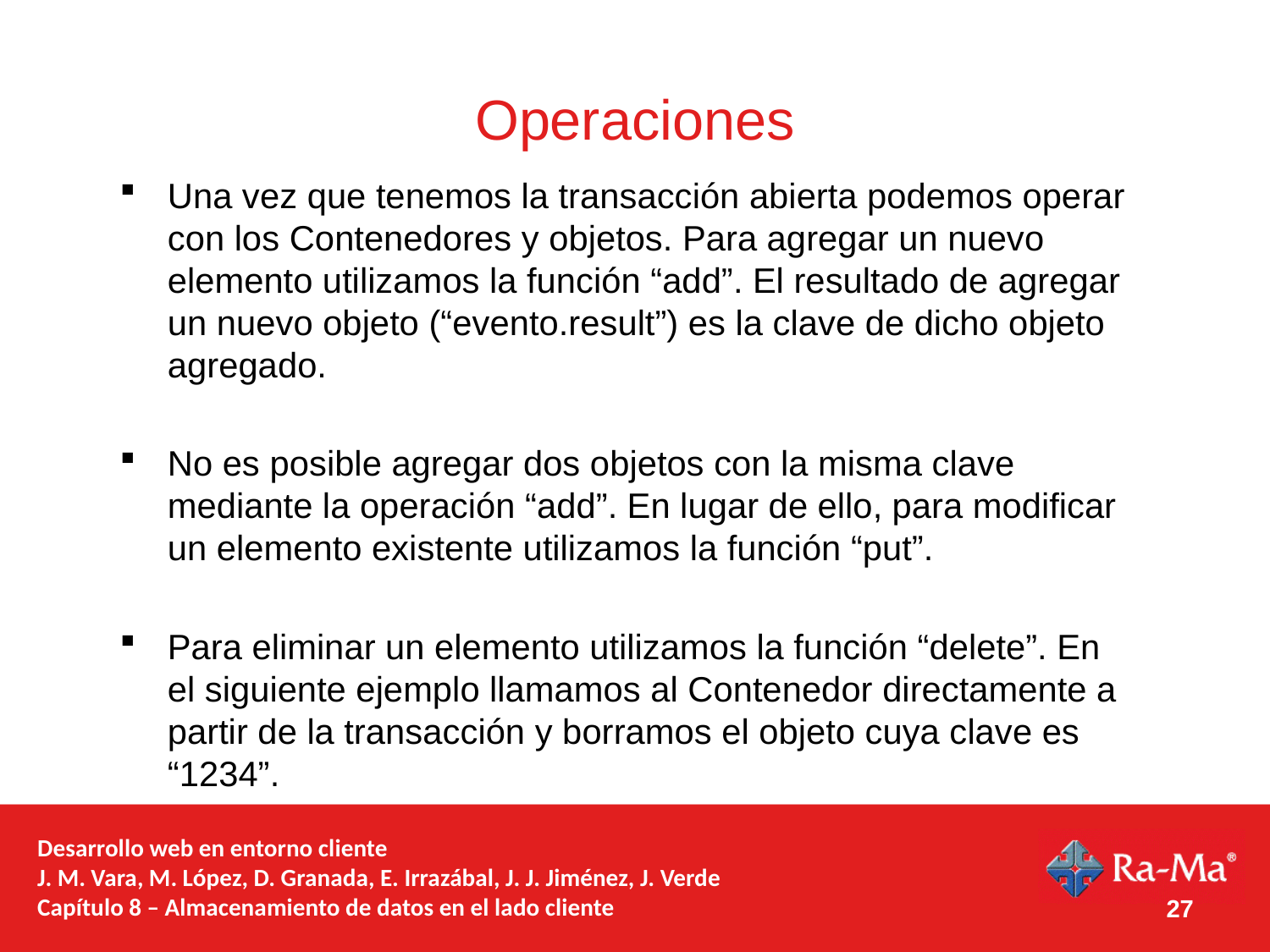

# Operaciones
Una vez que tenemos la transacción abierta podemos operar con los Contenedores y objetos. Para agregar un nuevo elemento utilizamos la función “add”. El resultado de agregar un nuevo objeto (“evento.result”) es la clave de dicho objeto agregado.

No es posible agregar dos objetos con la misma clave mediante la operación “add”. En lugar de ello, para modificar un elemento existente utilizamos la función “put”.

Para eliminar un elemento utilizamos la función “delete”. En el siguiente ejemplo llamamos al Contenedor directamente a partir de la transacción y borramos el objeto cuya clave es “1234”.

Desarrollo web en entorno cliente
J. M. Vara, M. López, D. Granada, E. Irrazábal, J. J. Jiménez, J. Verde
Capítulo 8 – Almacenamiento de datos en el lado cliente
27